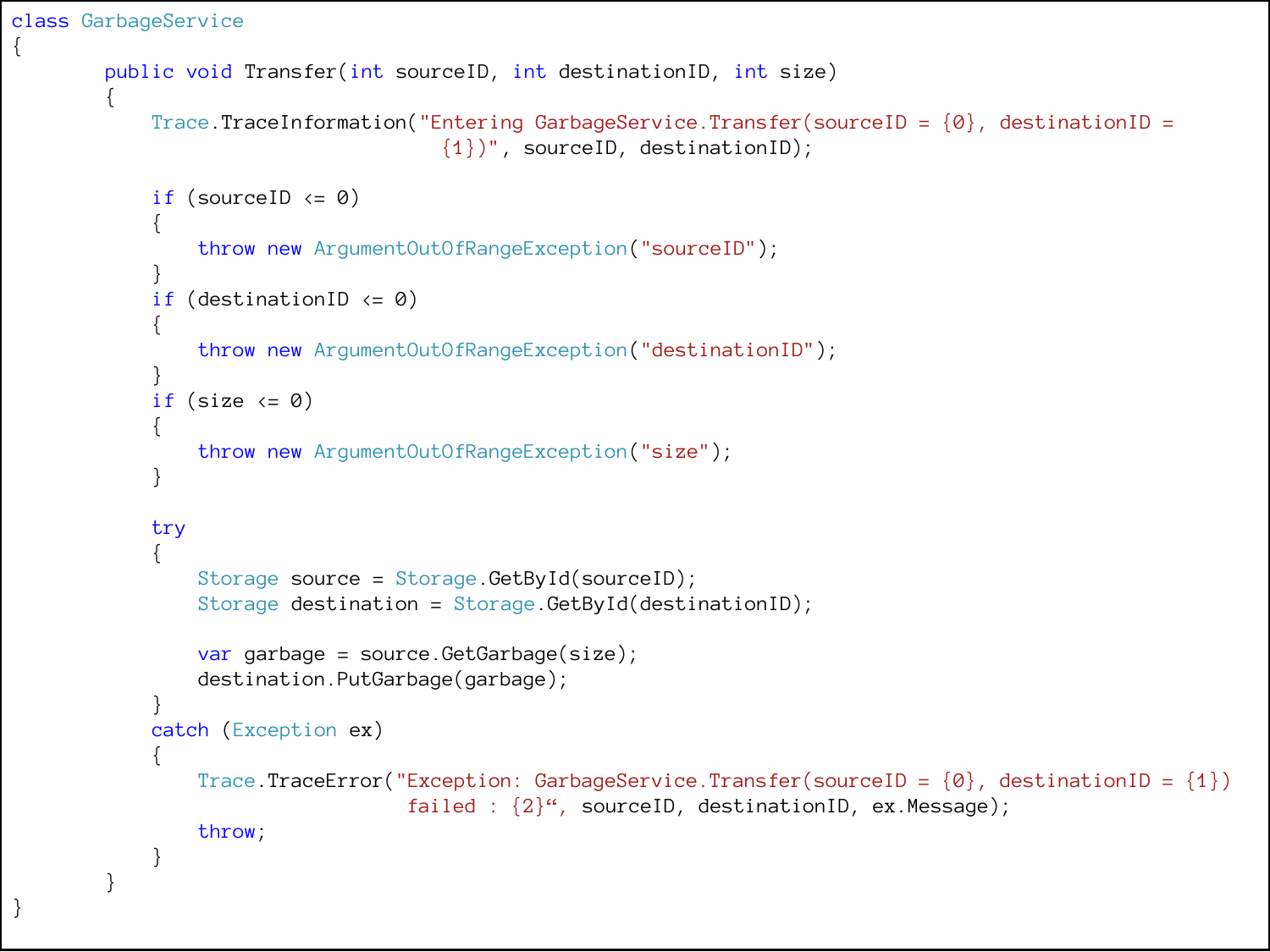

class GarbageService
{
        public void Transfer(int sourceID, int destinationID, int size)
        {
            Trace.TraceInformation("Entering GarbageService.Transfer(sourceID = {0}, destinationID =
                                     {1})", sourceID, destinationID);

            if (sourceID <= 0)
            {
                throw new ArgumentOutOfRangeException("sourceID");
            }
            if (destinationID <= 0)
            {
                throw new ArgumentOutOfRangeException("destinationID");
            }
            if (size <= 0)
            {
                throw new ArgumentOutOfRangeException("size");
            }

            try
            {
                Storage source = Storage.GetById(sourceID);
                Storage destination = Storage.GetById(destinationID);

                var garbage = source.GetGarbage(size);
                destination.PutGarbage(garbage);
            }
            catch (Exception ex)
            {
                Trace.TraceError("Exception: GarbageService.Transfer(sourceID = {0}, destinationID = {1})
                                  failed : {2}“, sourceID, destinationID, ex.Message);
                throw;
            }
        }
}